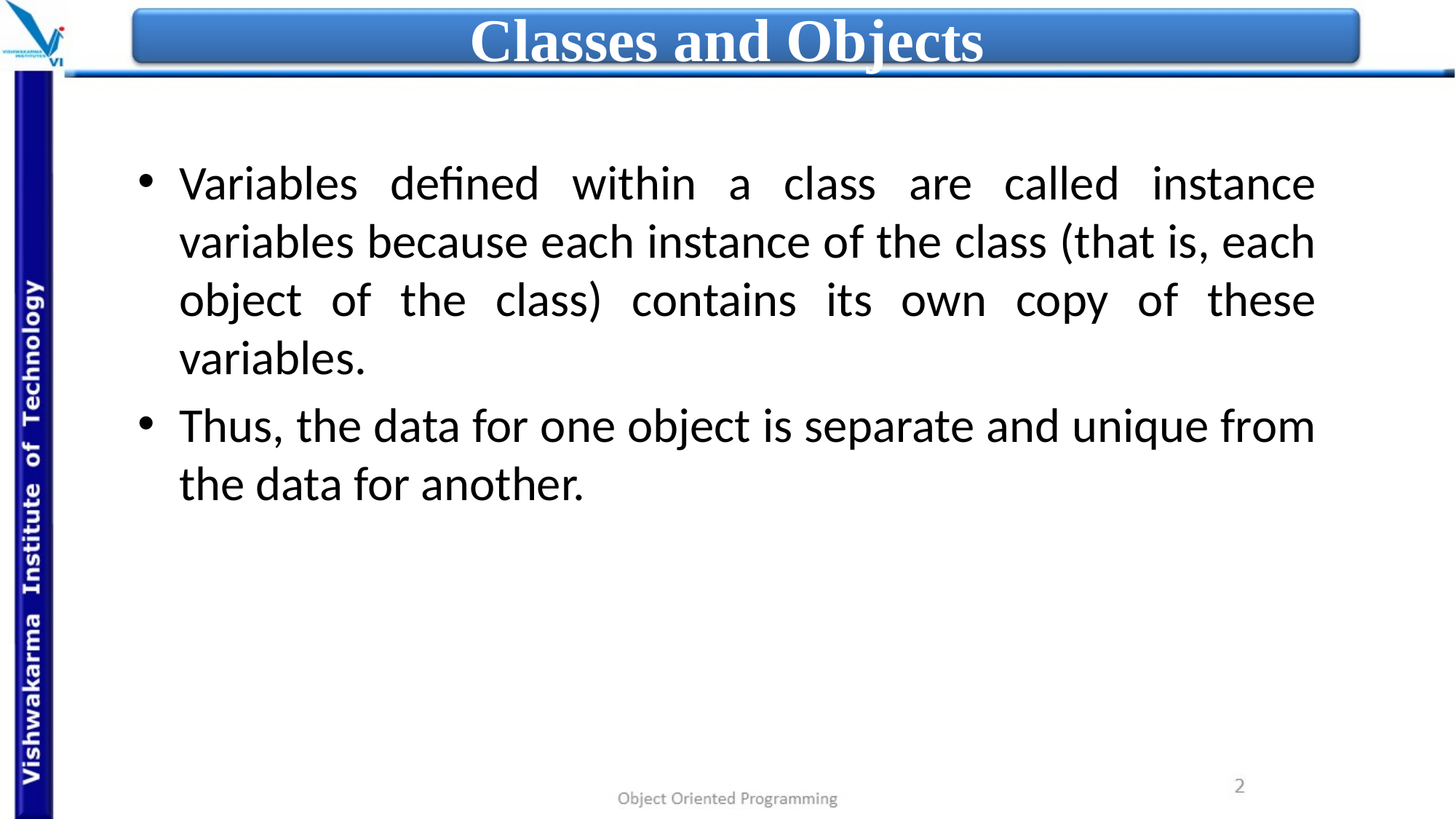

# Classes and Objects
Variables defined within a class are called instance variables because each instance of the class (that is, each object of the class) contains its own copy of these variables.
Thus, the data for one object is separate and unique from the data for another.